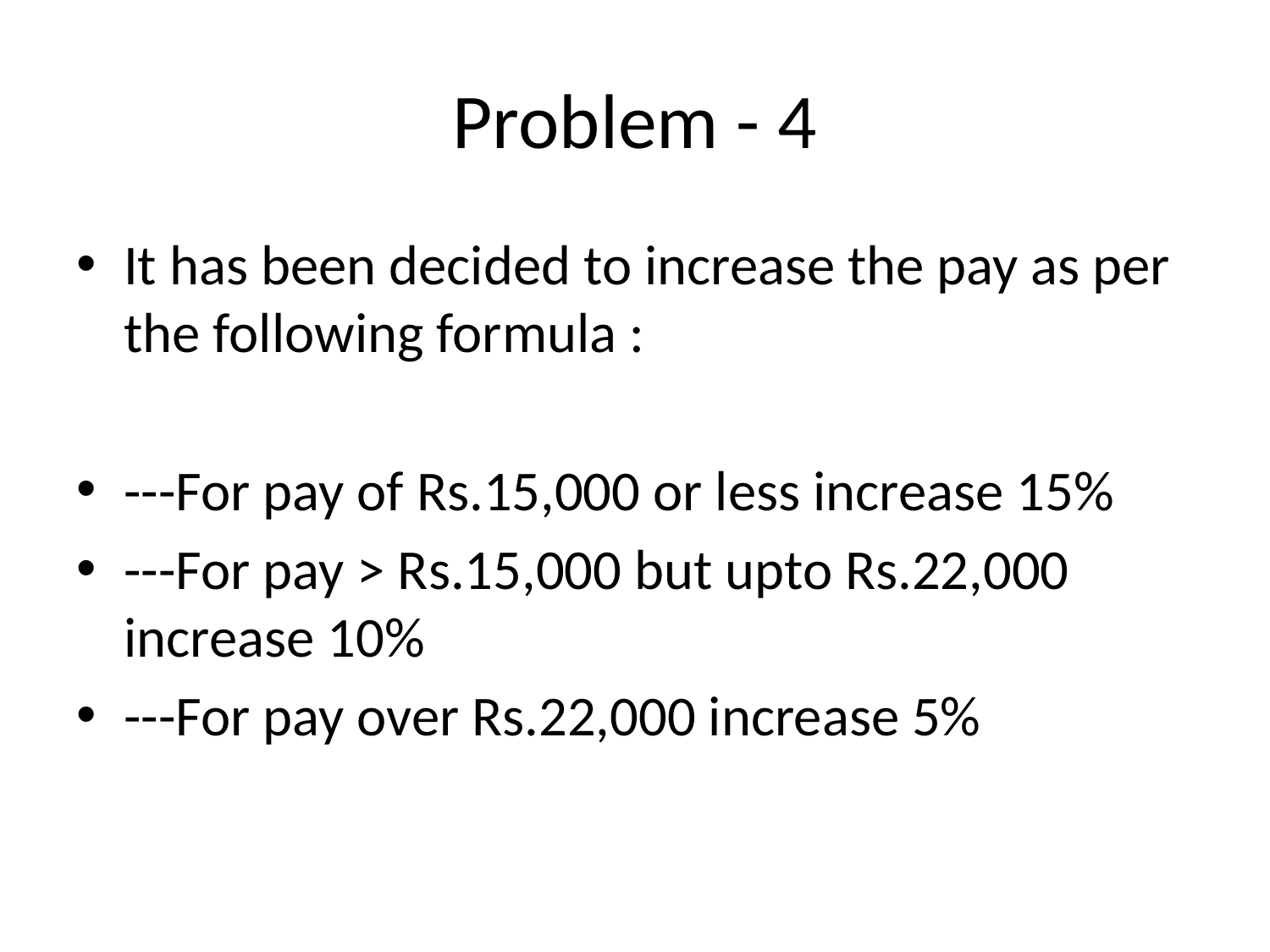

# Problem - 4
It has been decided to increase the pay as per the following formula :

---For pay of Rs.15,000 or less increase 15%
---For pay > Rs.15,000 but upto Rs.22,000 increase 10%
---For pay over Rs.22,000 increase 5%